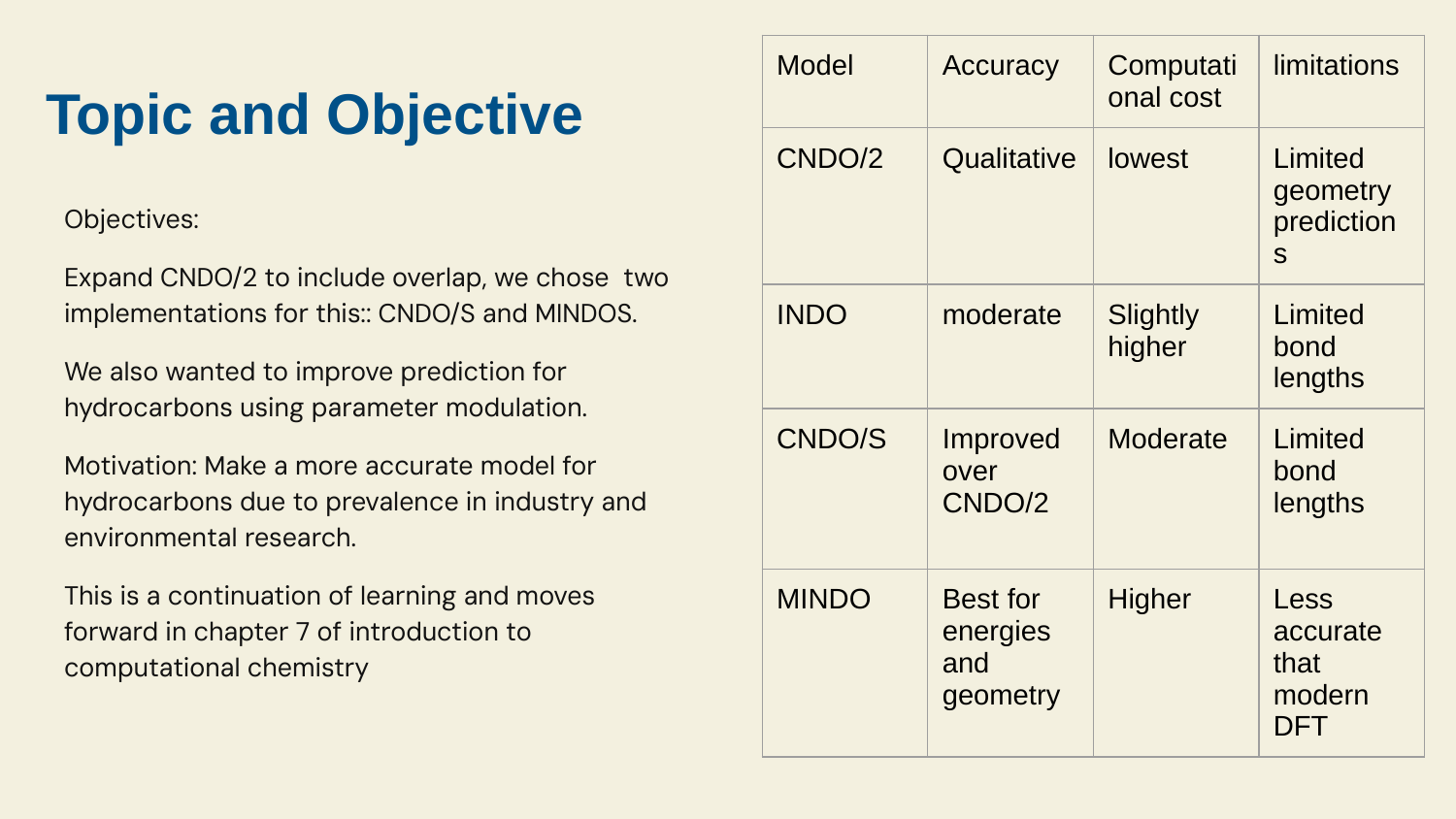

| Model | Accuracy | Computational cost | limitations |
| --- | --- | --- | --- |
| CNDO/2 | Qualitative | lowest | Limited geometry predictions |
| INDO | moderate | Slightly higher | Limited bond lengths |
| CNDO/S | Improved over CNDO/2 | Moderate | Limited bond lengths |
| MINDO | Best for energies and geometry | Higher | Less accurate that modern DFT |
# Topic and Objective
Objectives:
Expand CNDO/2 to include overlap, we chose  two implementations for this:: CNDO/S and MINDOS.
We also wanted to improve prediction for hydrocarbons using parameter modulation.
Motivation: Make a more accurate model for hydrocarbons due to prevalence in industry and environmental research.
This is a continuation of learning and moves forward in chapter 7 of introduction to computational chemistry